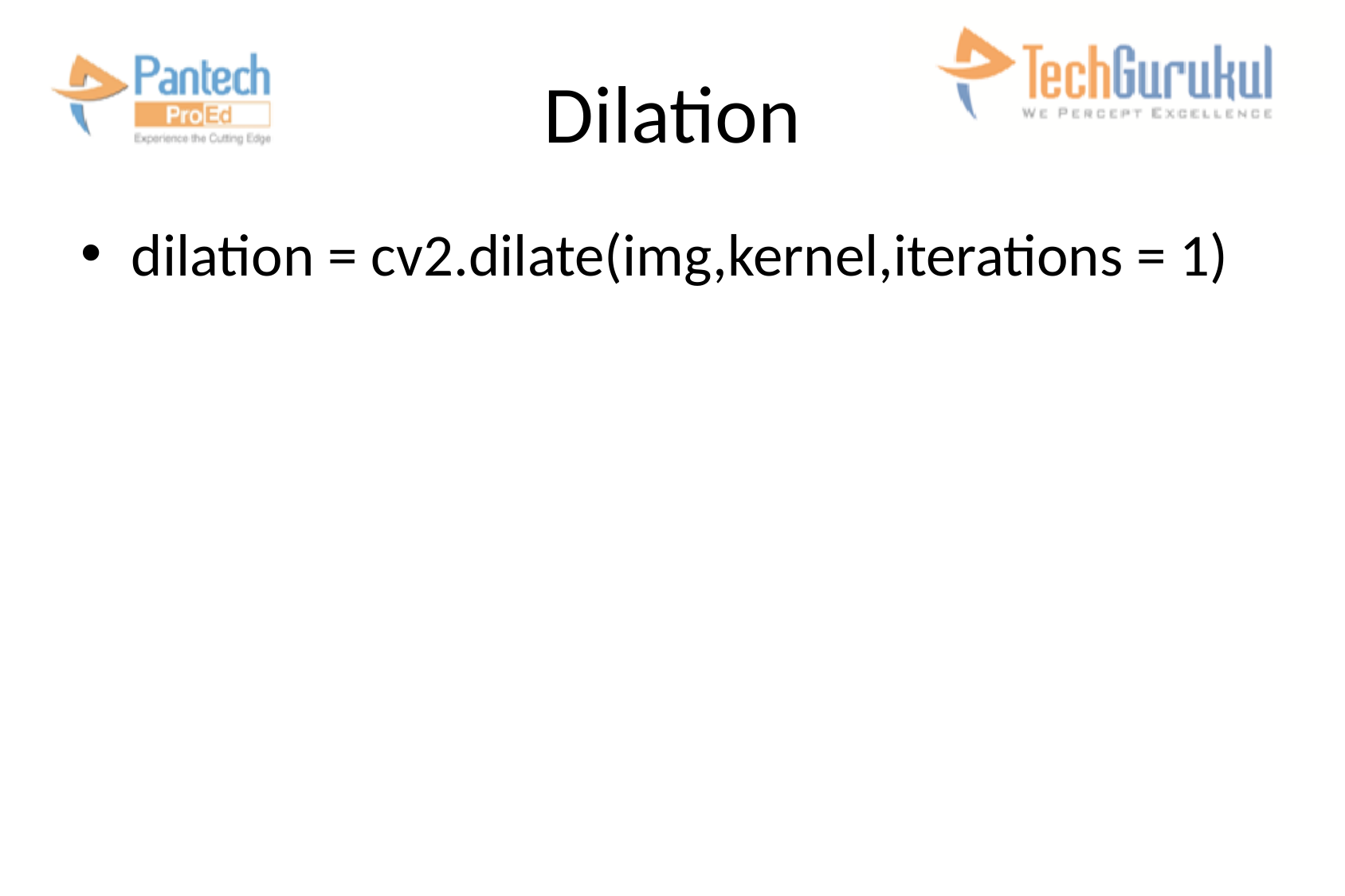

# Dilation
dilation = cv2.dilate(img,kernel,iterations = 1)